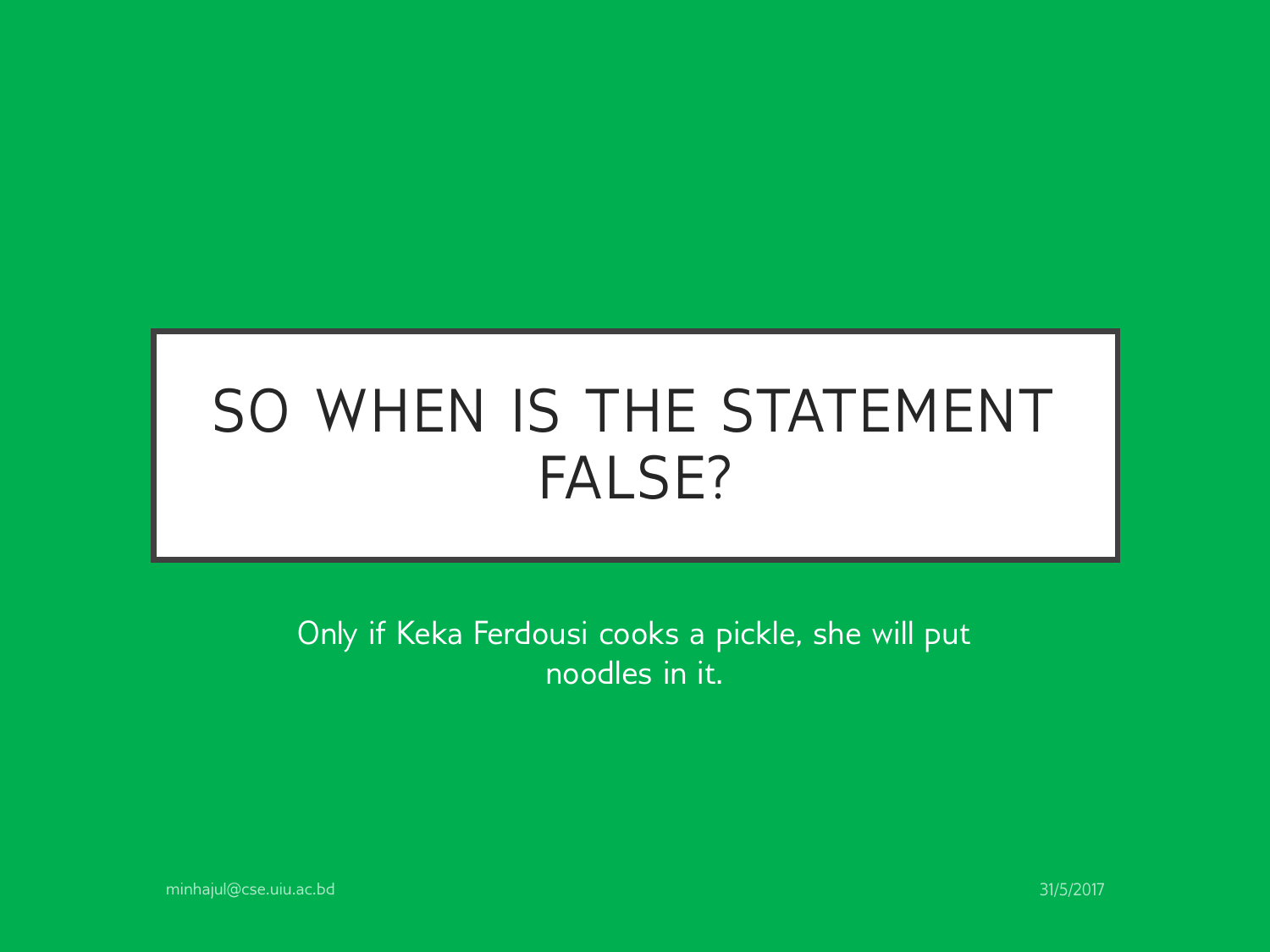

# So when is the statement false?
Only if Keka Ferdousi cooks a pickle, she will put noodles in it.
minhajul@cse.uiu.ac.bd
31/5/2017